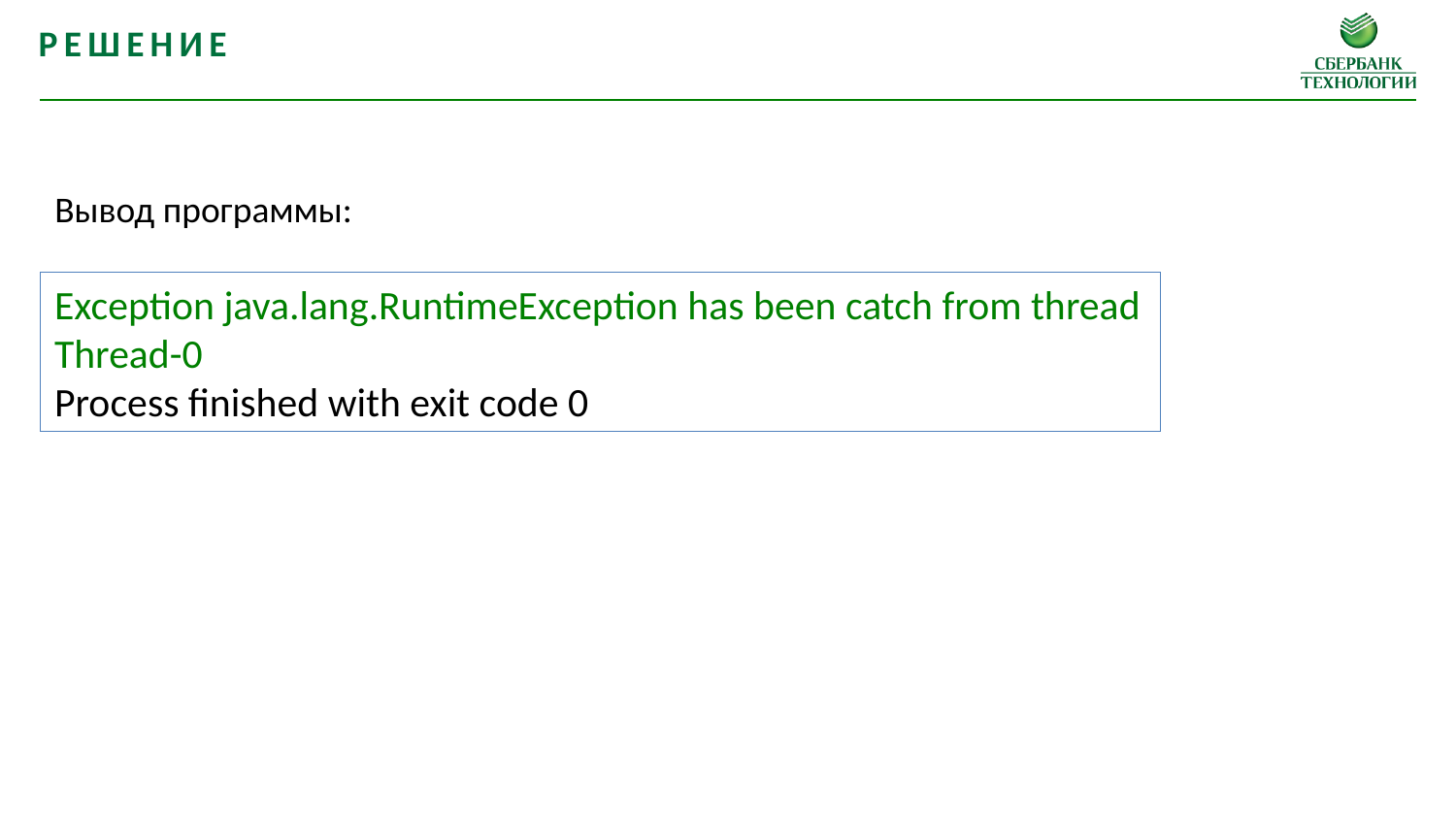

решение
Вывод программы:
Exception java.lang.RuntimeException has been catch from thread Thread-0
Process finished with exit code 0